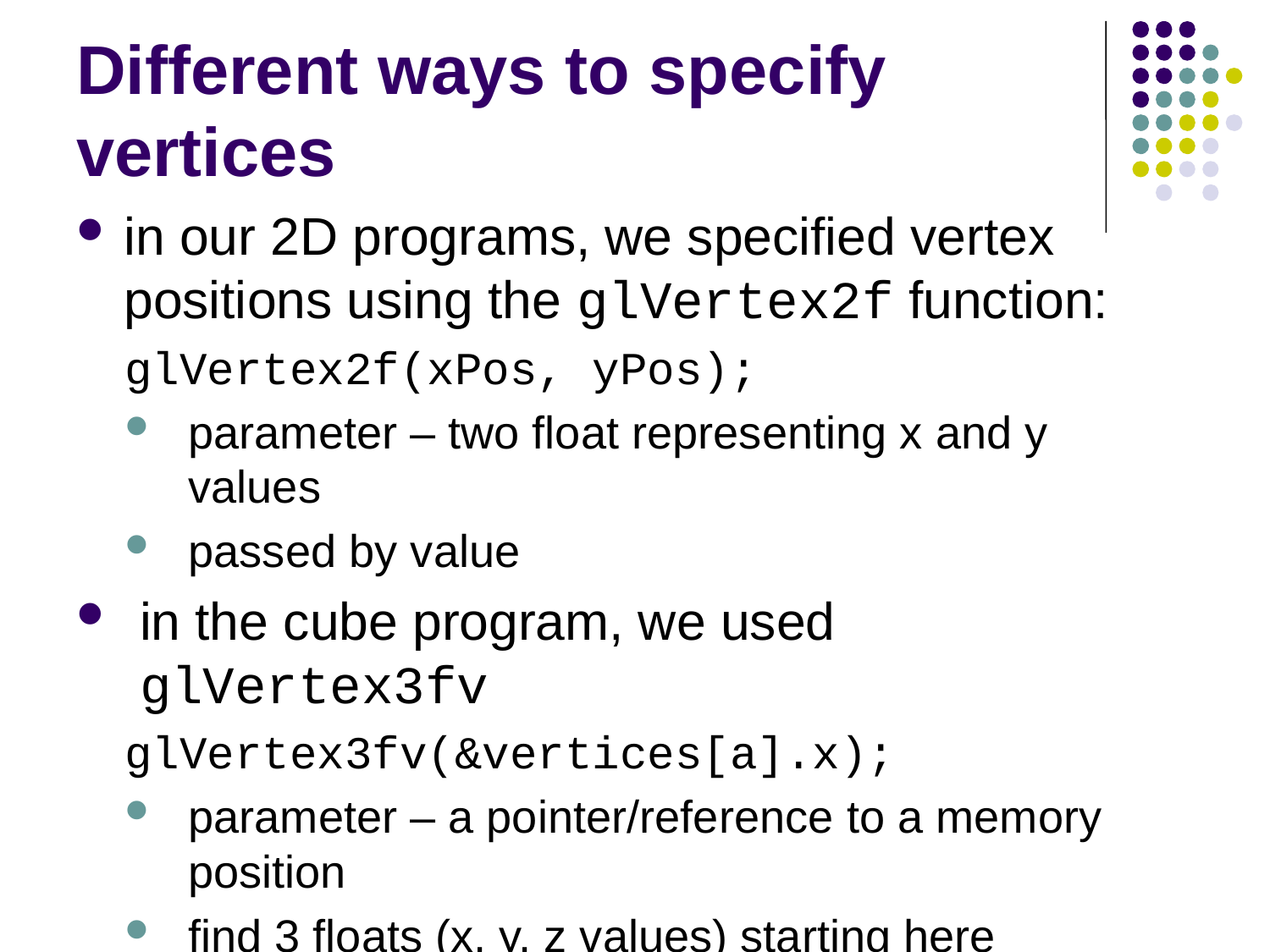

# Different ways to specify vertices
in our 2D programs, we specified vertex positions using the glVertex2f function:
glVertex2f(xPos, yPos);
parameter – two float representing x and y values
passed by value
in the cube program, we used glVertex3fv
glVertex3fv(&vertices[a].x);
parameter – a pointer/reference to a memory position
find 3 floats (x, y, z values) starting here
pass by reference